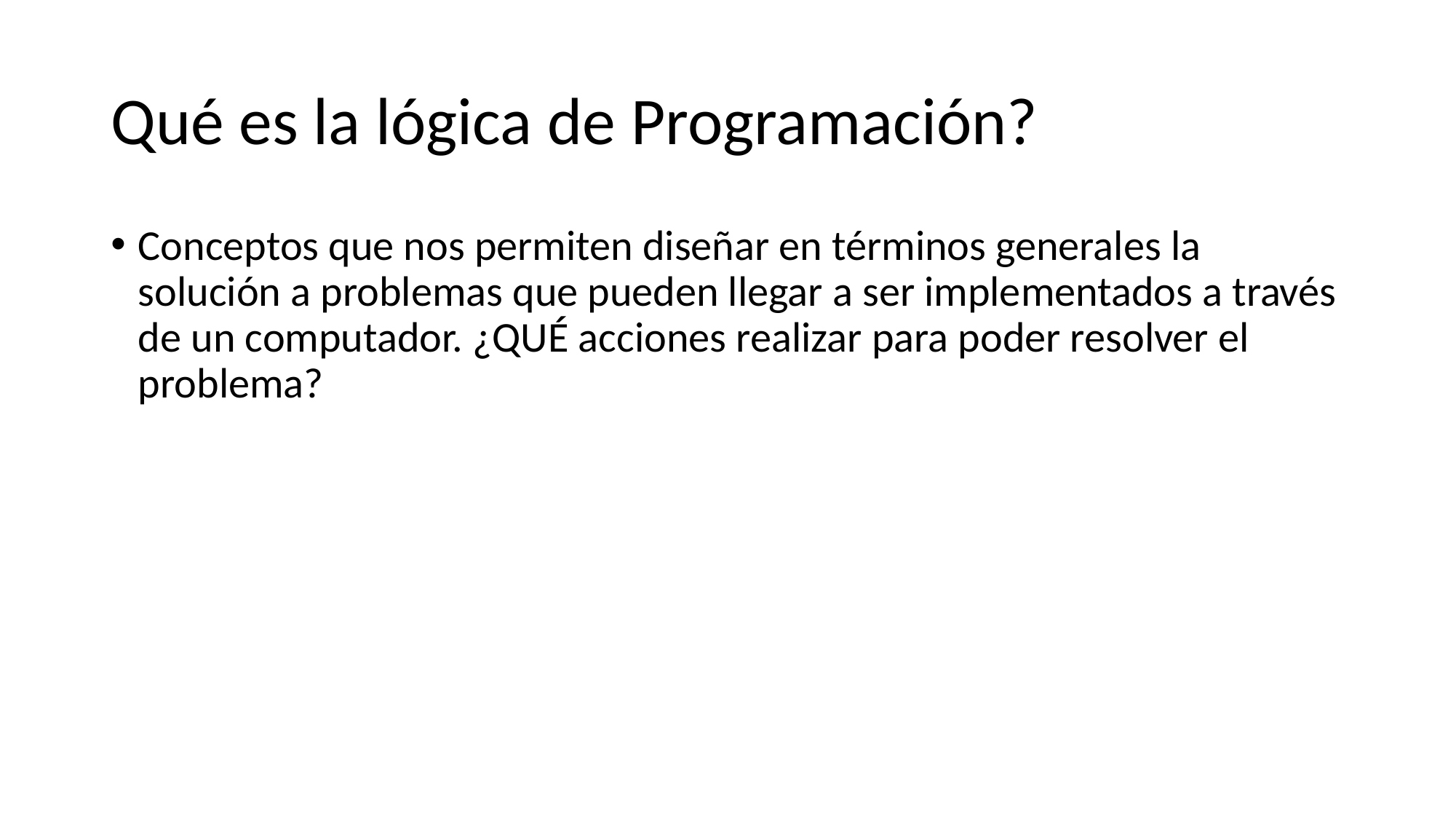

# Qué es la lógica de Programación?
Conceptos que nos permiten diseñar en términos generales la solución a problemas que pueden llegar a ser implementados a través de un computador. ¿QUÉ acciones realizar para poder resolver el problema?